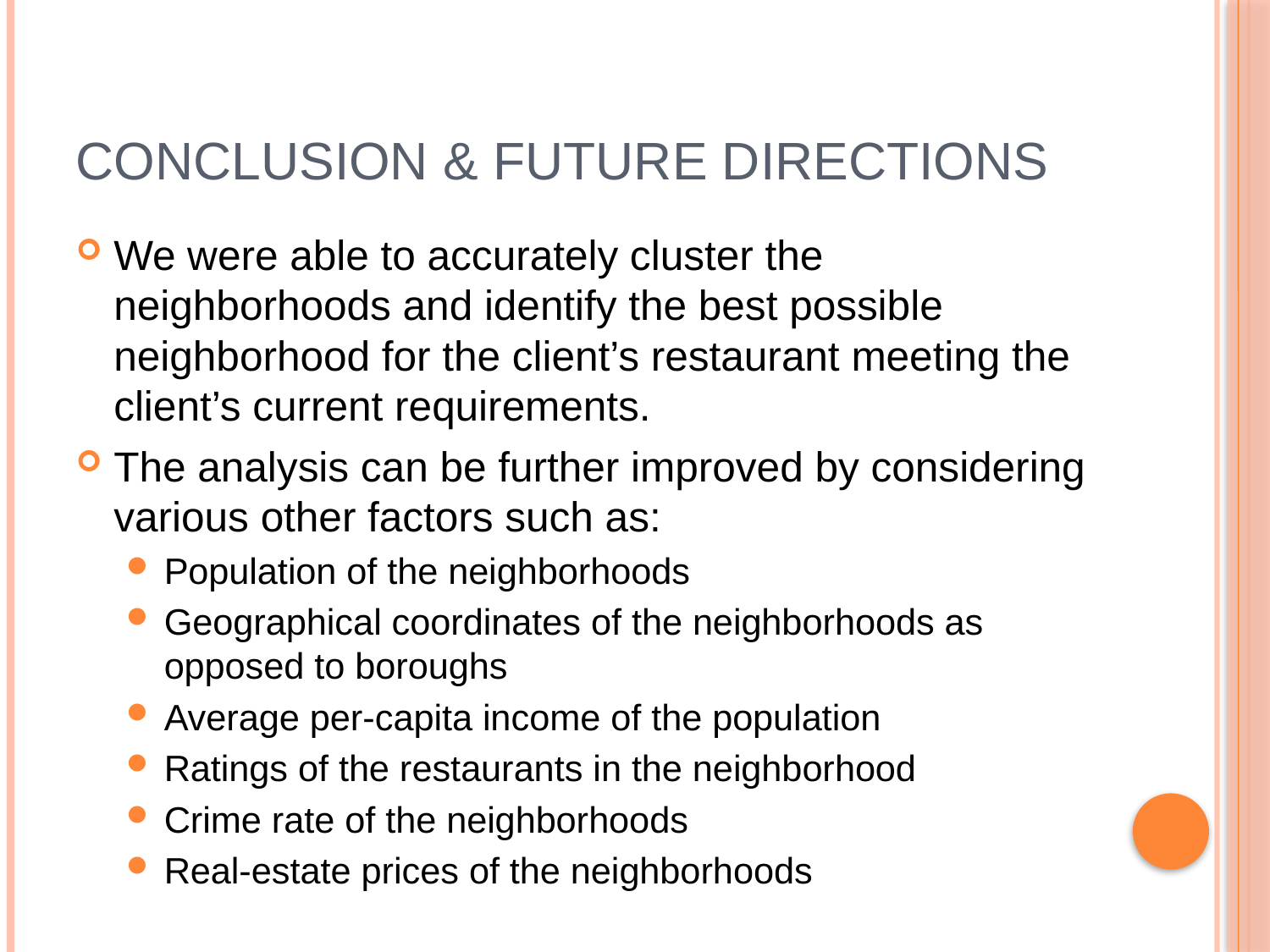

# Conclusion & Future Directions
We were able to accurately cluster the neighborhoods and identify the best possible neighborhood for the client’s restaurant meeting the client’s current requirements.
The analysis can be further improved by considering various other factors such as:
Population of the neighborhoods
Geographical coordinates of the neighborhoods as opposed to boroughs
Average per-capita income of the population
Ratings of the restaurants in the neighborhood
Crime rate of the neighborhoods
Real-estate prices of the neighborhoods